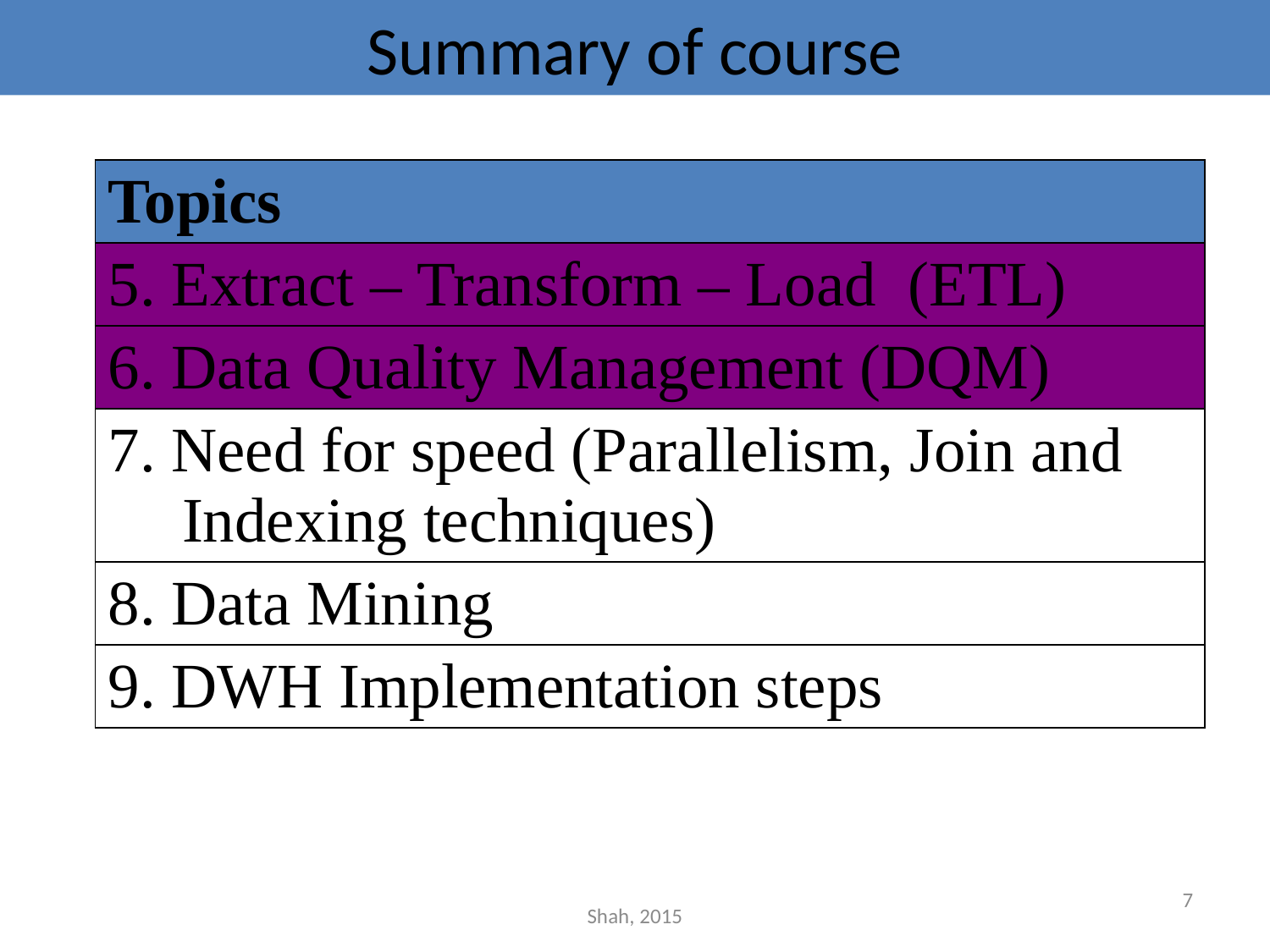

# Summary of course
| Topics |
| --- |
| 5. Extract – Transform – Load (ETL) |
| 6. Data Quality Management (DQM) |
| 7. Need for speed (Parallelism, Join and Indexing techniques) |
| 8. Data Mining |
| 9. DWH Implementation steps |
7
Shah, 2015